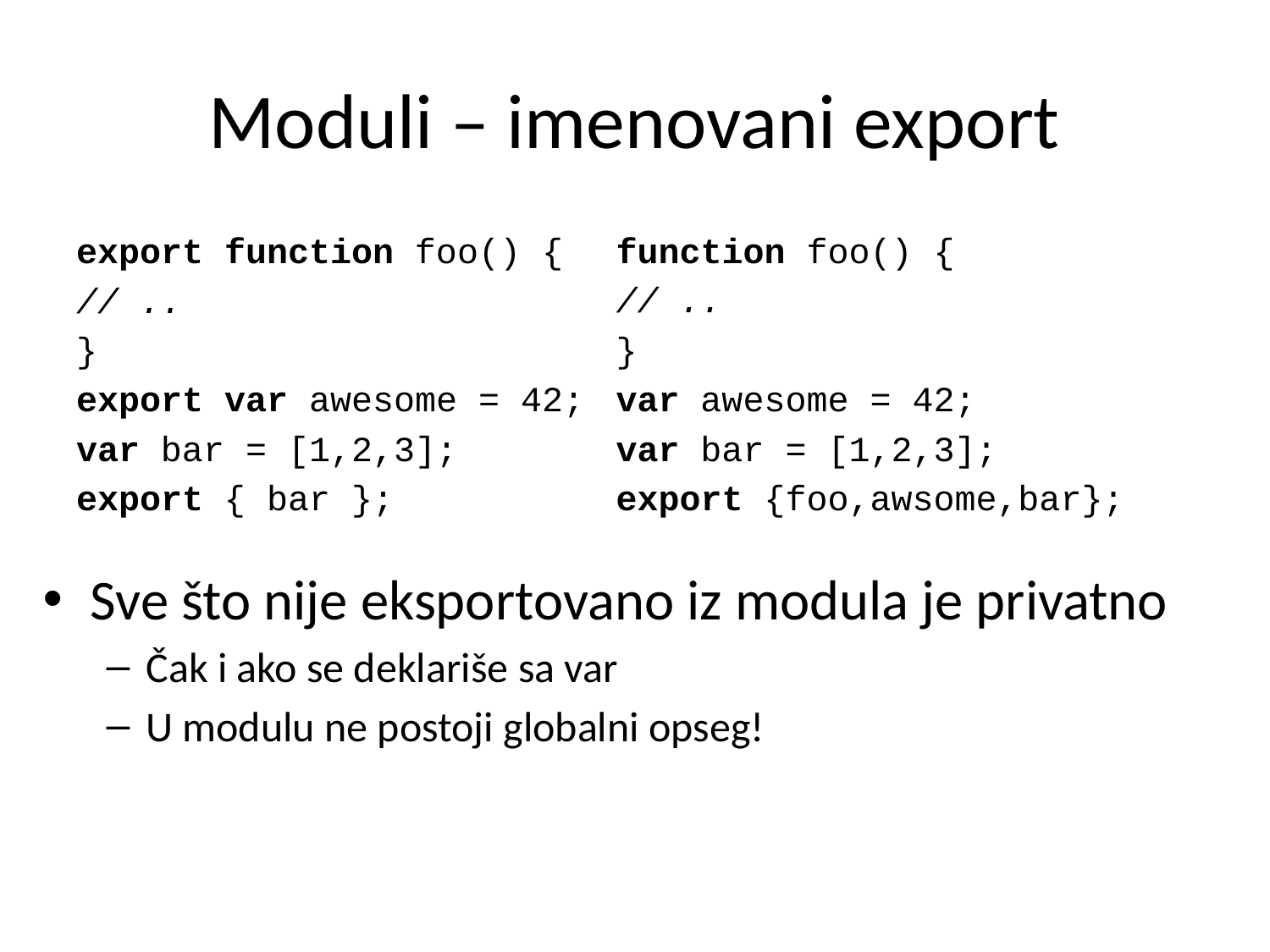

# Moduli – imenovani export
export function foo() {
// ..
}
export var awesome = 42;
var bar = [1,2,3];
export { bar };
function foo() {
// ..
}
var awesome = 42;
var bar = [1,2,3];
export {foo,awsome,bar};
Sve što nije eksportovano iz modula je privatno
Čak i ako se deklariše sa var
U modulu ne postoji globalni opseg!